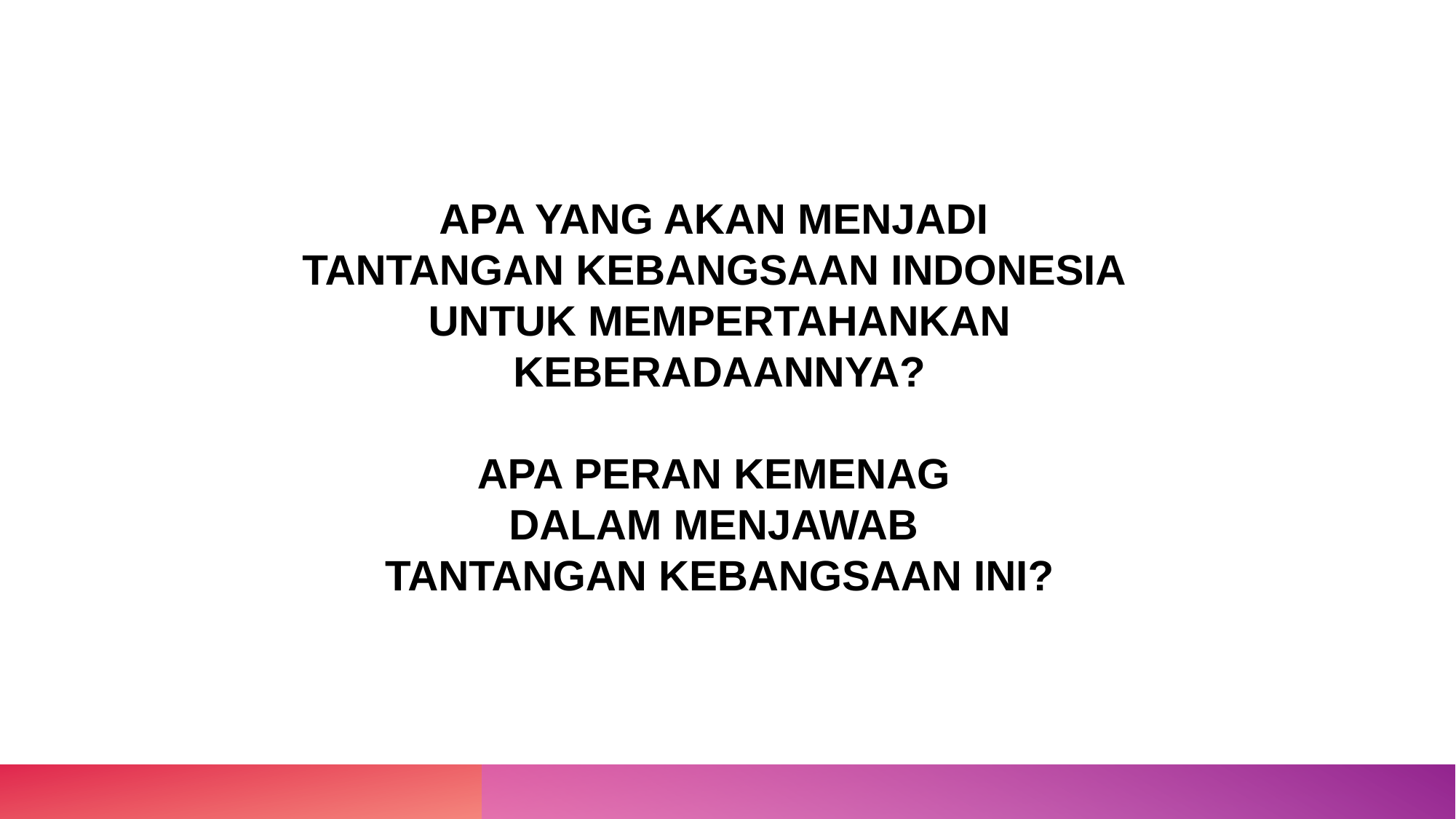

APA YANG AKAN MENJADI
TANTANGAN KEBANGSAAN INDONESIA
UNTUK MEMPERTAHANKAN KEBERADAANNYA?

APA PERAN KEMENAG
DALAM MENJAWAB
TANTANGAN KEBANGSAAN INI?